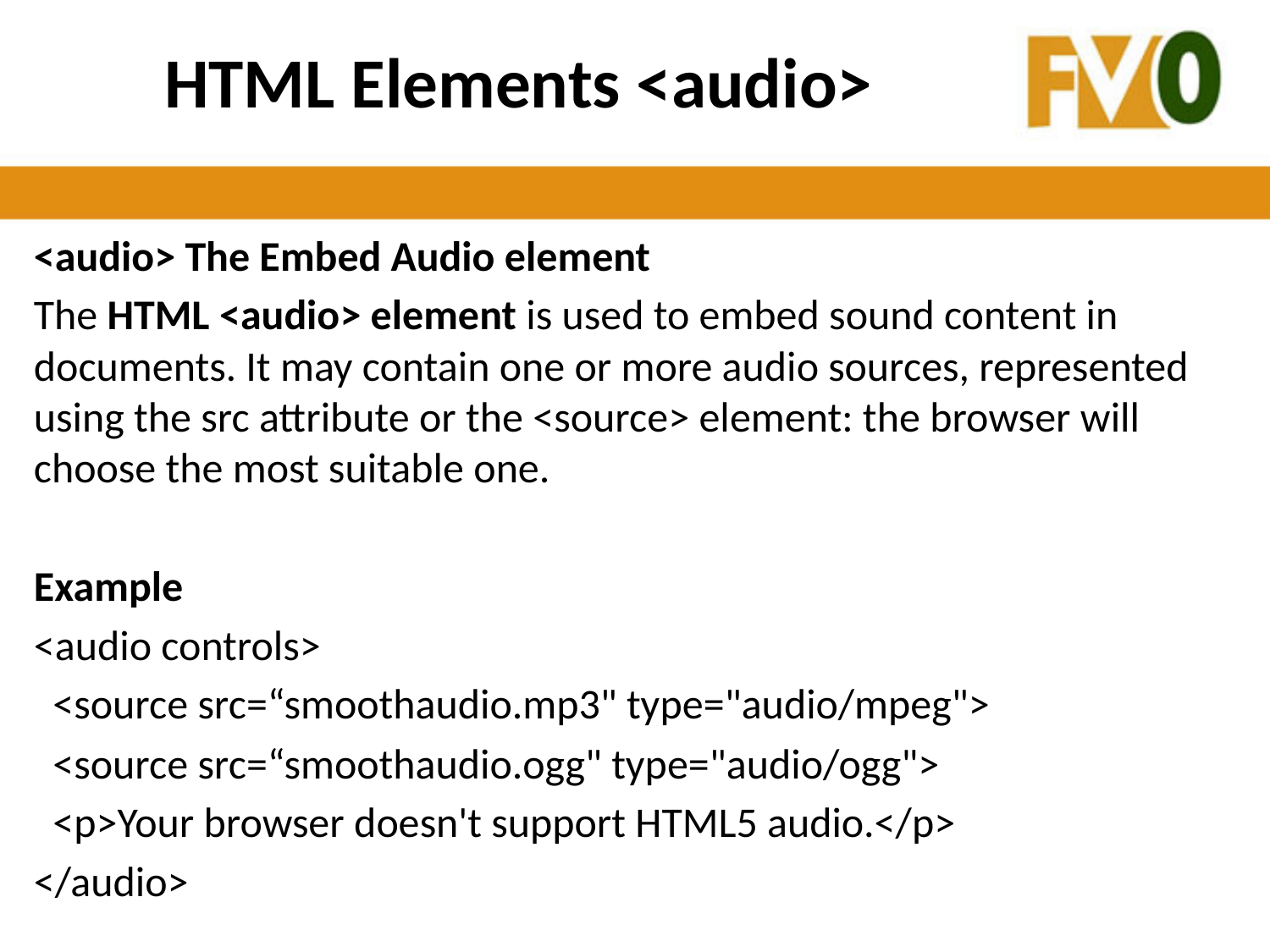

# HTML Elements <audio>
<audio> The Embed Audio element
The HTML <audio> element is used to embed sound content in documents. It may contain one or more audio sources, represented using the src attribute or the <source> element: the browser will choose the most suitable one.

Example
<audio controls>
  <source src=“smoothaudio.mp3" type="audio/mpeg">
  <source src=“smoothaudio.ogg" type="audio/ogg">
  <p>Your browser doesn't support HTML5 audio.</p>
</audio>